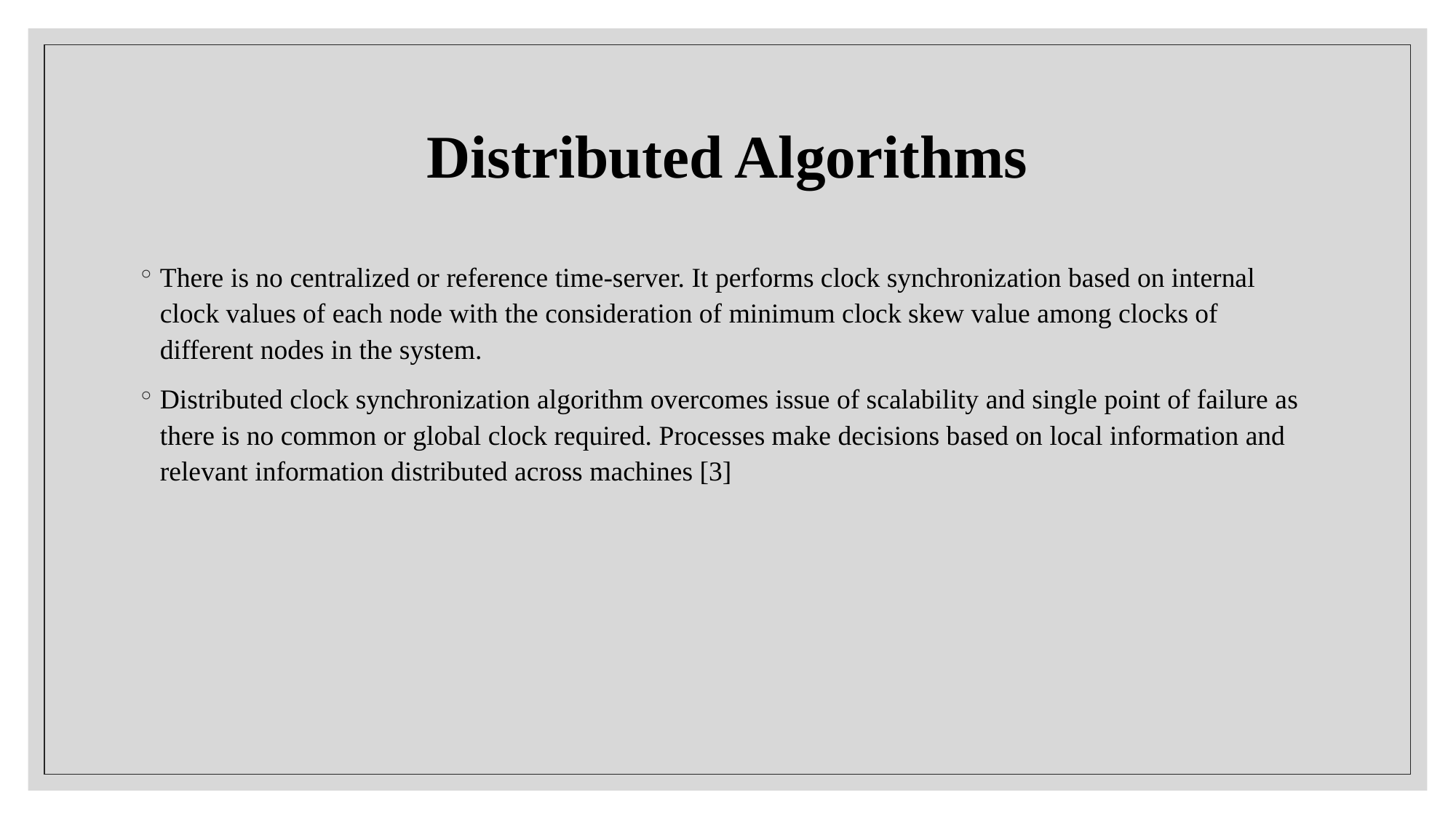

# Distributed Algorithms
There is no centralized or reference time-server. It performs clock synchronization based on internal clock values of each node with the consideration of minimum clock skew value among clocks of different nodes in the system.
Distributed clock synchronization algorithm overcomes issue of scalability and single point of failure as there is no common or global clock required. Processes make decisions based on local information and relevant information distributed across machines [3]